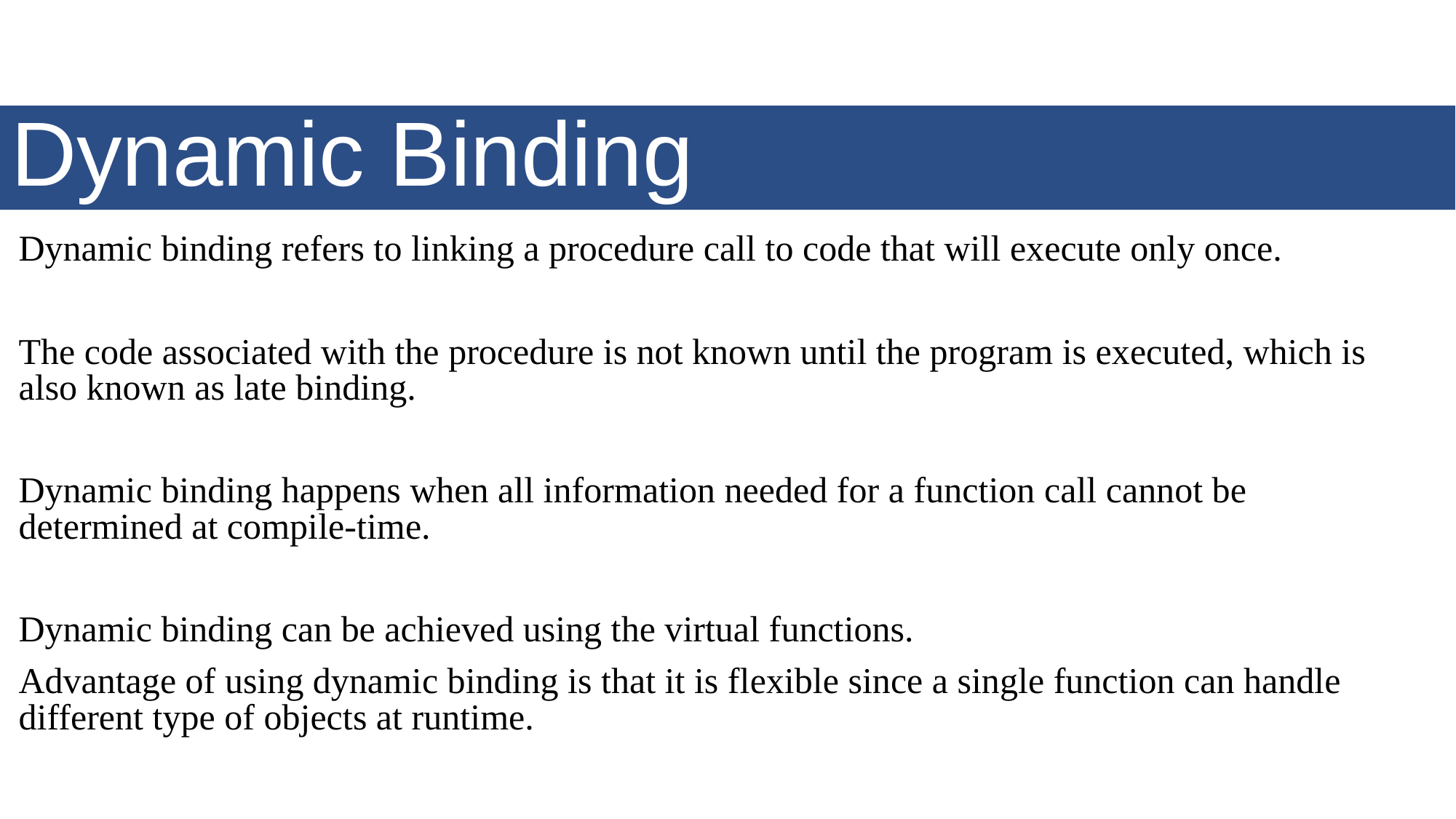

# Dynamic Binding
Dynamic binding refers to linking a procedure call to code that will execute only once.

The code associated with the procedure is not known until the program is executed, which is also known as late binding.

Dynamic binding happens when all information needed for a function call cannot be determined at compile-time.

Dynamic binding can be achieved using the virtual functions.
Advantage of using dynamic binding is that it is flexible since a single function can handle different type of objects at runtime.